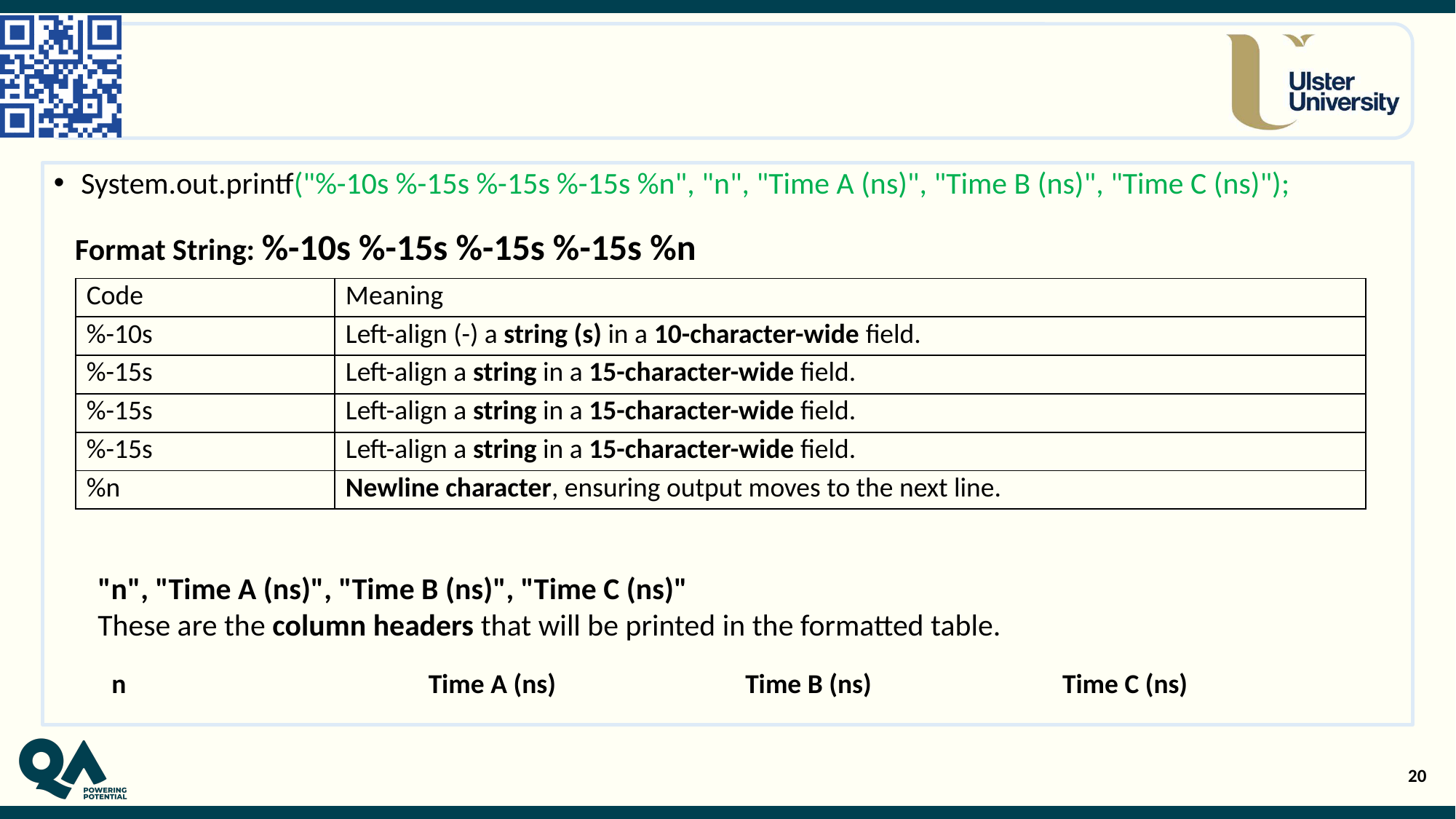

#
System.out.printf("%-10s %-15s %-15s %-15s %n", "n", "Time A (ns)", "Time B (ns)", "Time C (ns)");

Format String: %-10s %-15s %-15s %-15s %n
| Code | Meaning |
| --- | --- |
| %-10s | Left-align (-) a string (s) in a 10-character-wide field. |
| %-15s | Left-align a string in a 15-character-wide field. |
| %-15s | Left-align a string in a 15-character-wide field. |
| %-15s | Left-align a string in a 15-character-wide field. |
| %n | Newline character, ensuring output moves to the next line. |
"n", "Time A (ns)", "Time B (ns)", "Time C (ns)"
These are the column headers that will be printed in the formatted table.

| n | Time A (ns) | Time B (ns) | Time C (ns) |
| --- | --- | --- | --- |
20